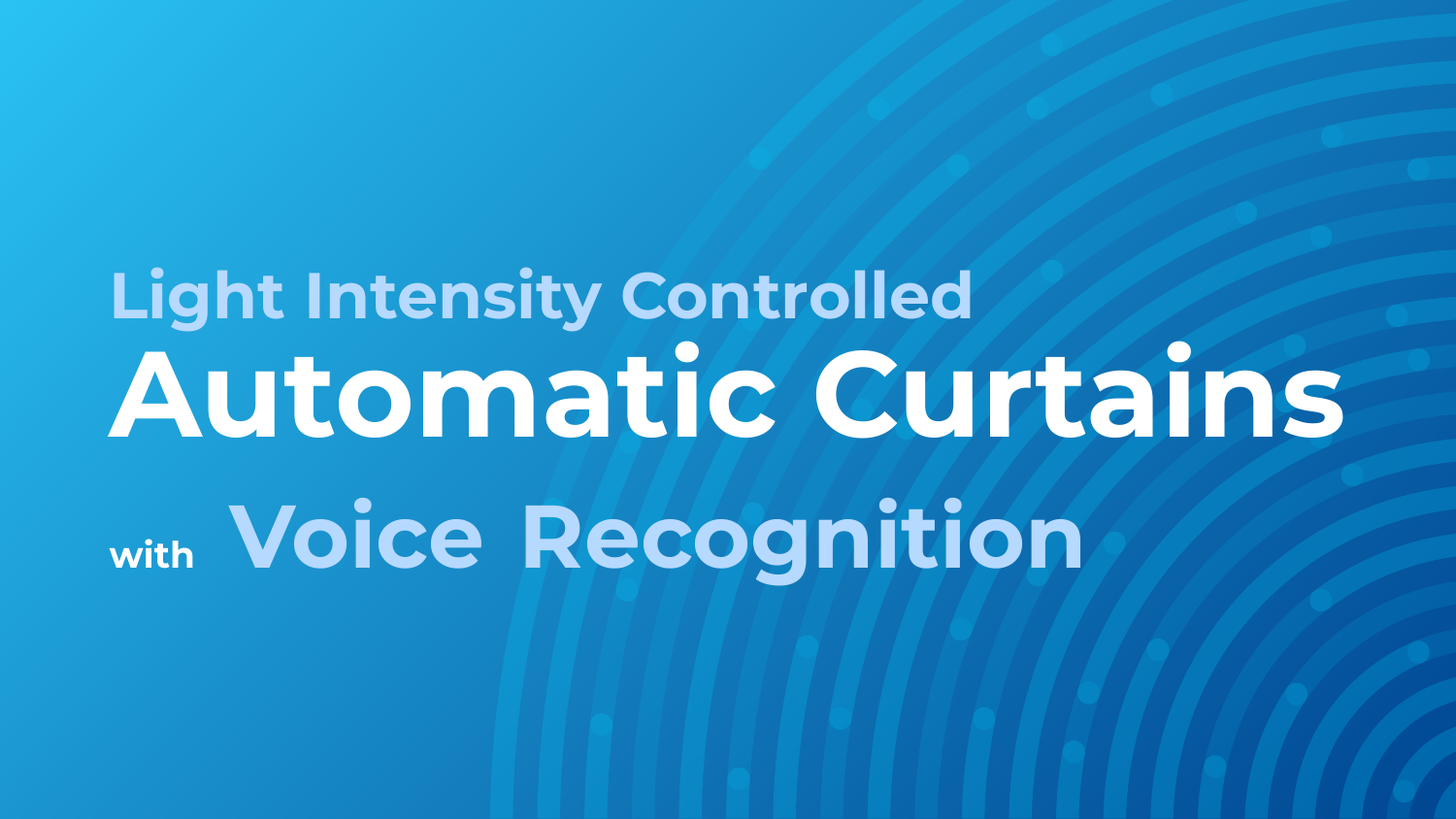

# Light Intensity Controlled Automatic Curtains with Voice Recognition